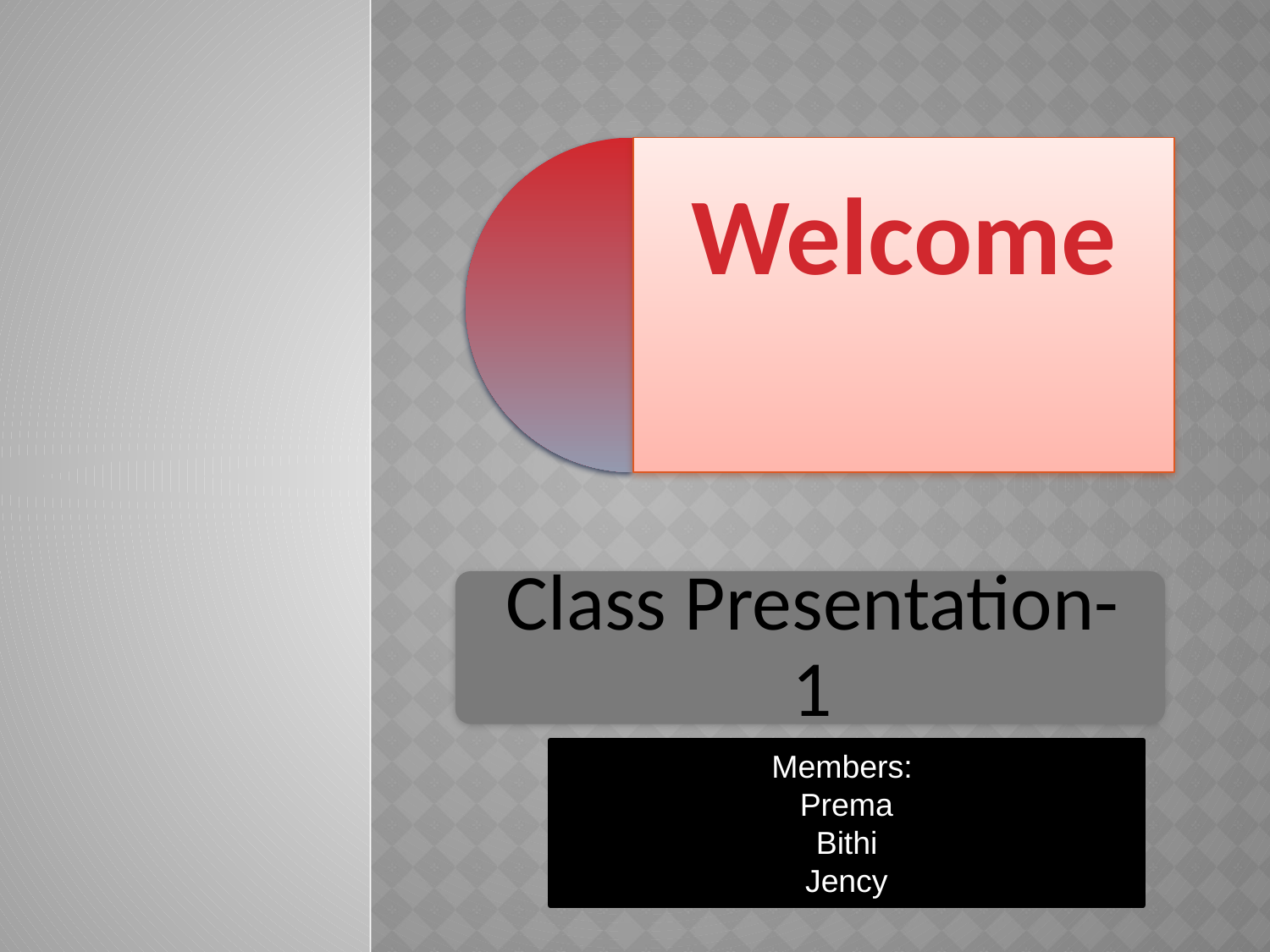

Welcome
Class Presentation-1
Members:
Prema
Bithi
Jency